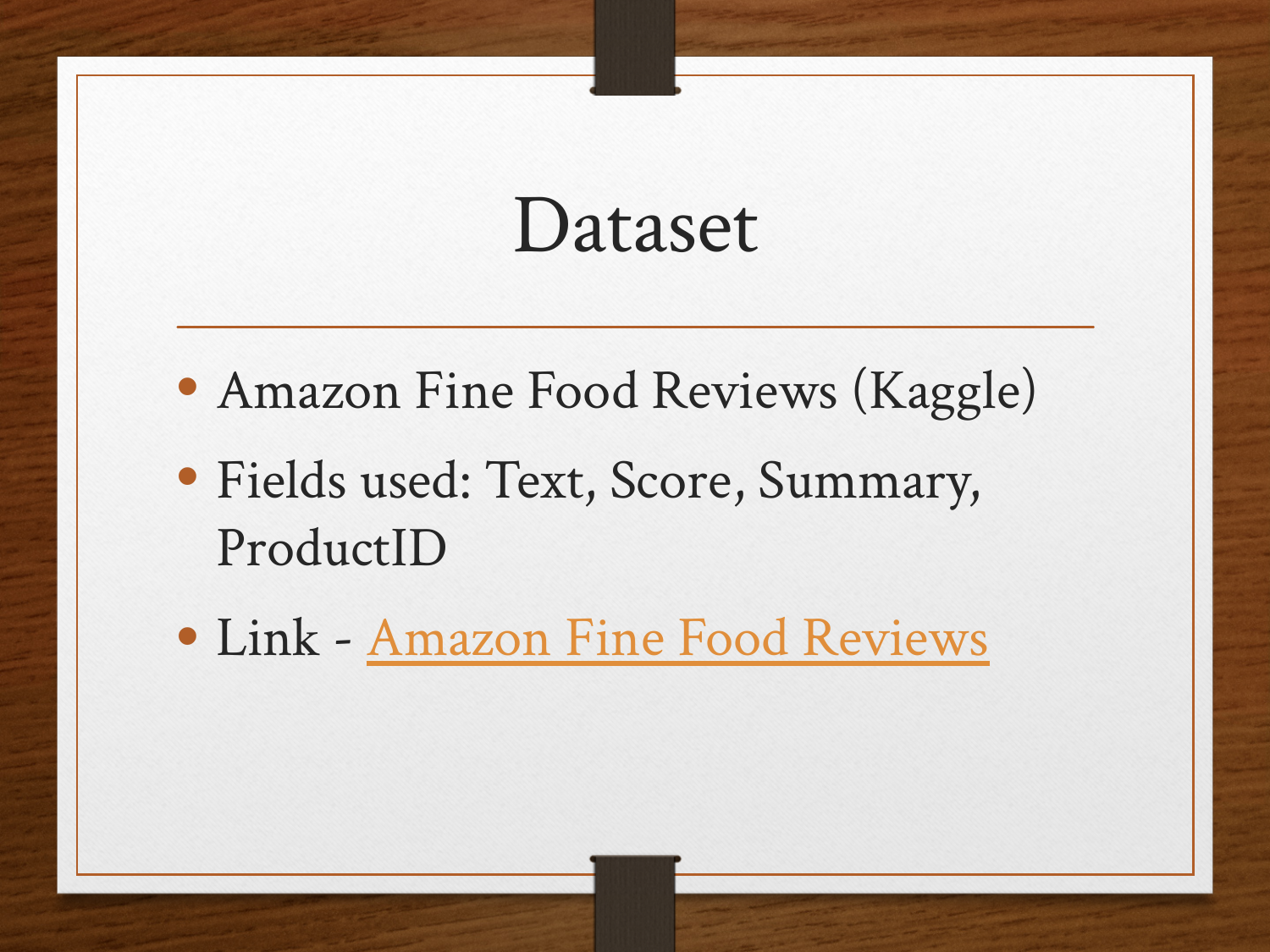

# Dataset
Amazon Fine Food Reviews (Kaggle)
Fields used: Text, Score, Summary, ProductID
Link - Amazon Fine Food Reviews